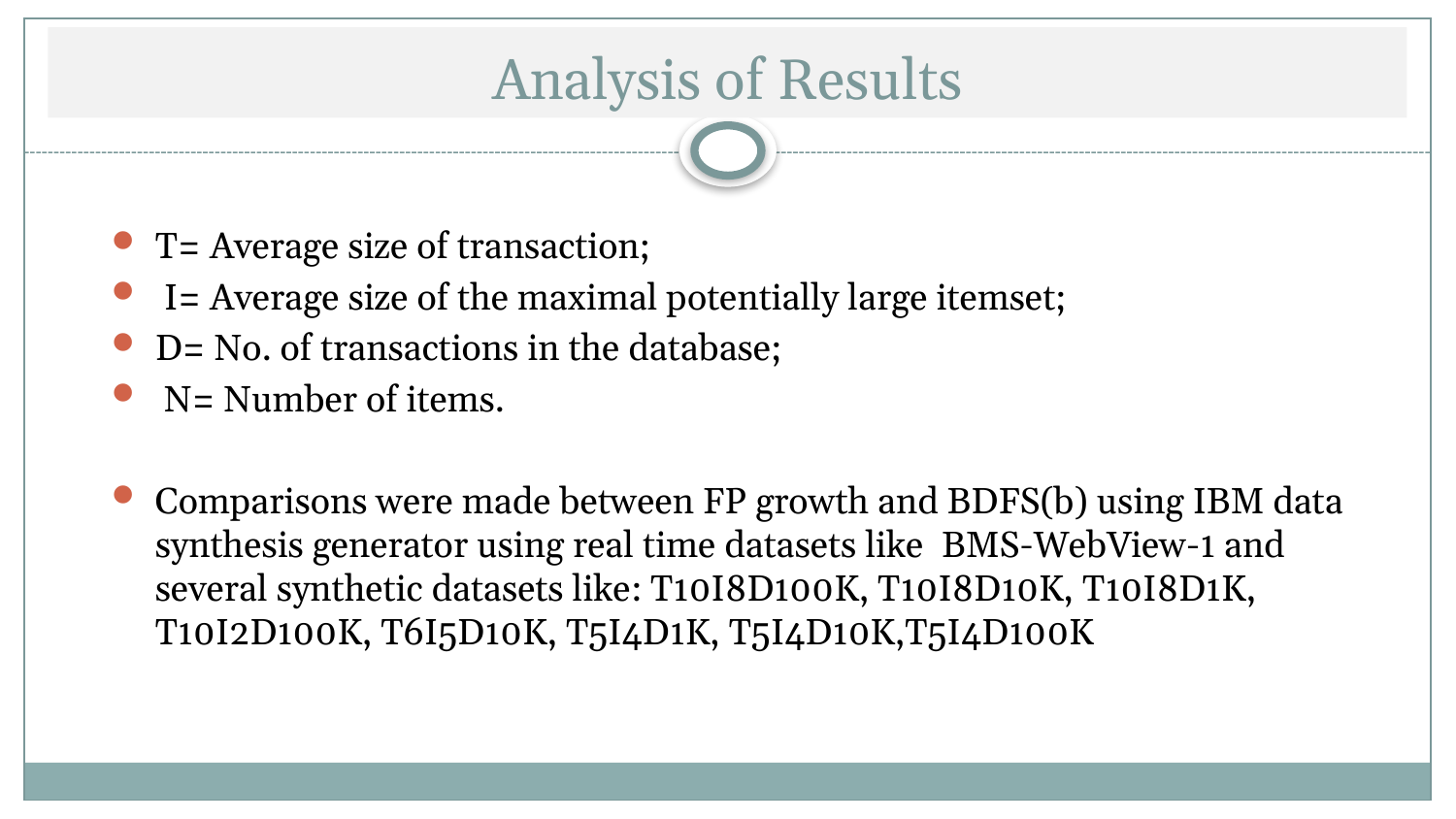

# Analysis of Results
T= Average size of transaction;
 I= Average size of the maximal potentially large itemset;
D= No. of transactions in the database;
 N= Number of items.

Comparisons were made between FP growth and BDFS(b) using IBM data synthesis generator using real time datasets like  BMS-WebView-1 and several synthetic datasets like: T10I8D100K, T10I8D10K, T10I8D1K, T10I2D100K, T6I5D10K, T5I4D1K, T5I4D10K,T5I4D100K